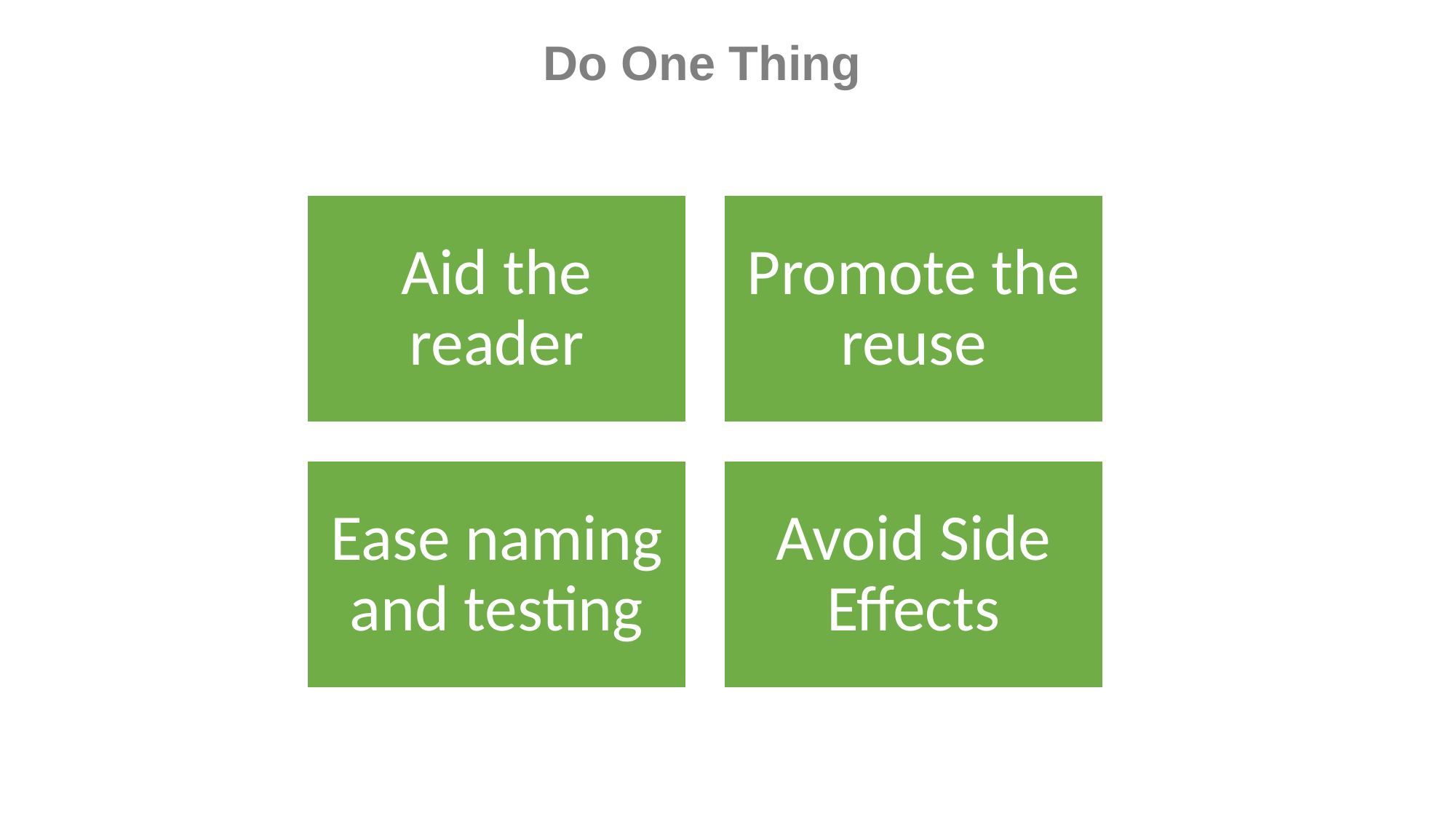

Do One Thing
Aid the reader
Promote the reuse
Ease naming and testing
Avoid Side Effects